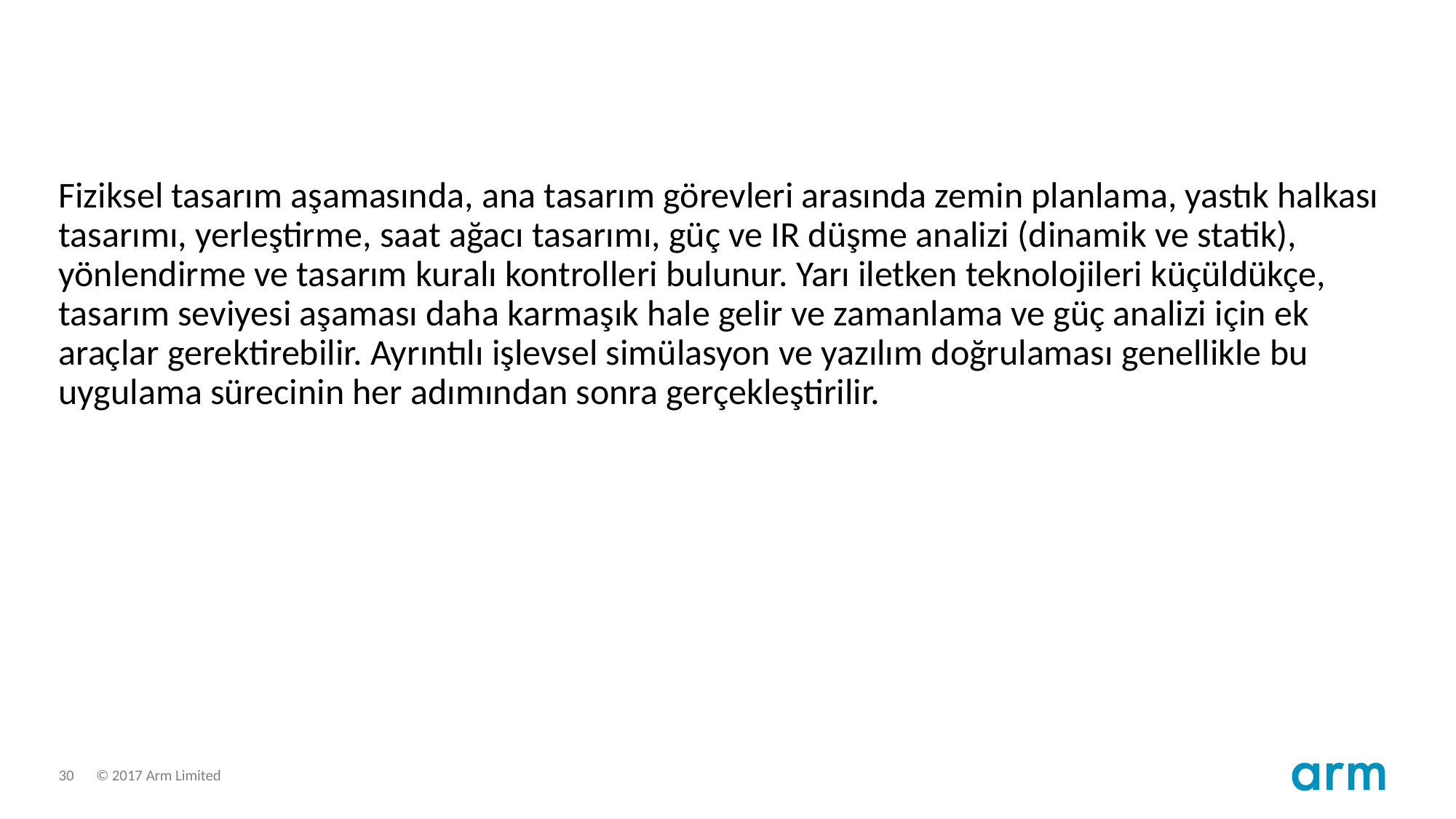

Fiziksel tasarım aşamasında, ana tasarım görevleri arasında zemin planlama, yastık halkası tasarımı, yerleştirme, saat ağacı tasarımı, güç ve IR düşme analizi (dinamik ve statik), yönlendirme ve tasarım kuralı kontrolleri bulunur. Yarı iletken teknolojileri küçüldükçe, tasarım seviyesi aşaması daha karmaşık hale gelir ve zamanlama ve güç analizi için ek araçlar gerektirebilir. Ayrıntılı işlevsel simülasyon ve yazılım doğrulaması genellikle bu uygulama sürecinin her adımından sonra gerçekleştirilir.